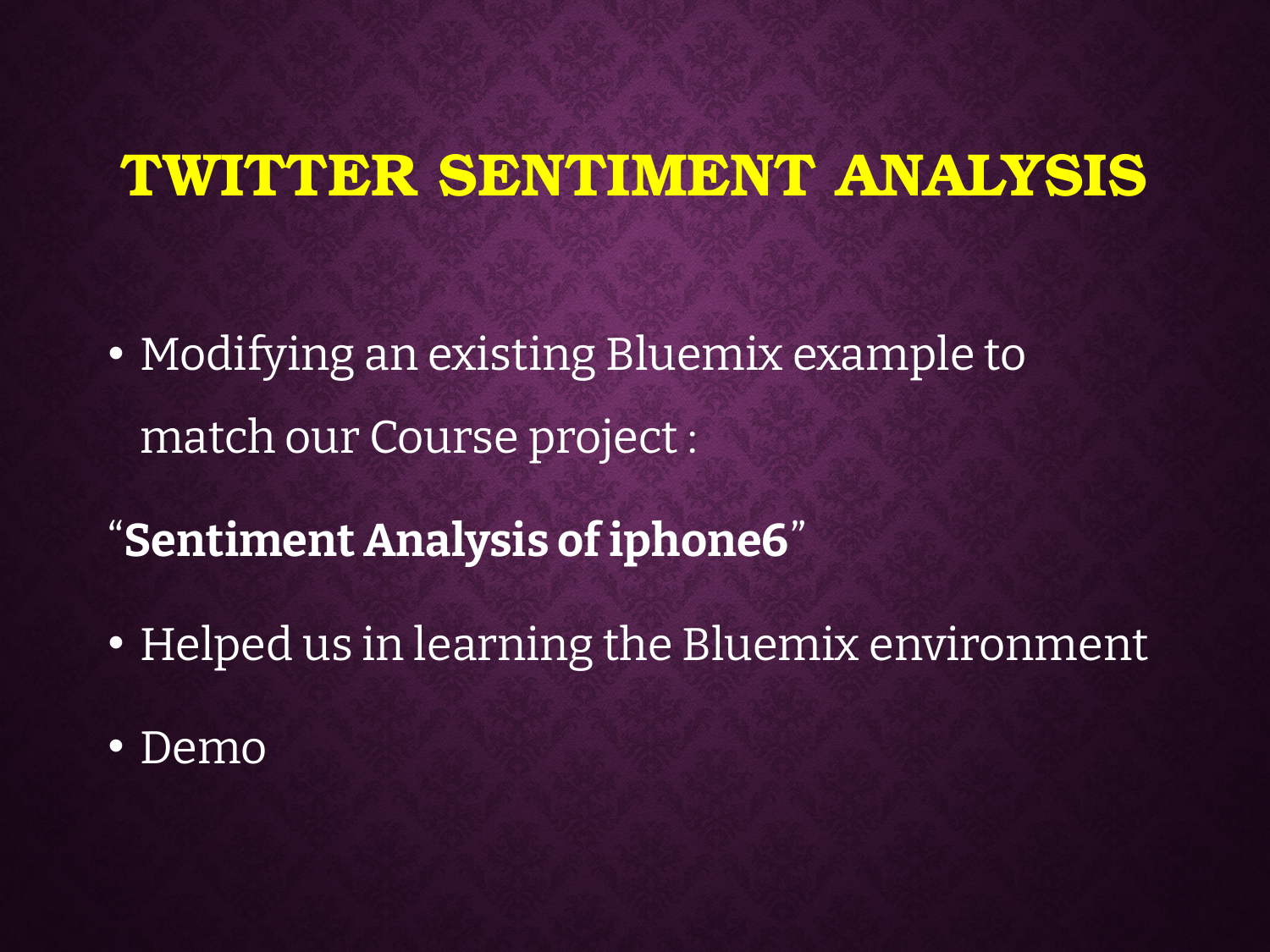

# Twitter sentiment analysis
Modifying an existing Bluemix example to match our Course project :
“Sentiment Analysis of iphone6”
Helped us in learning the Bluemix environment
Demo